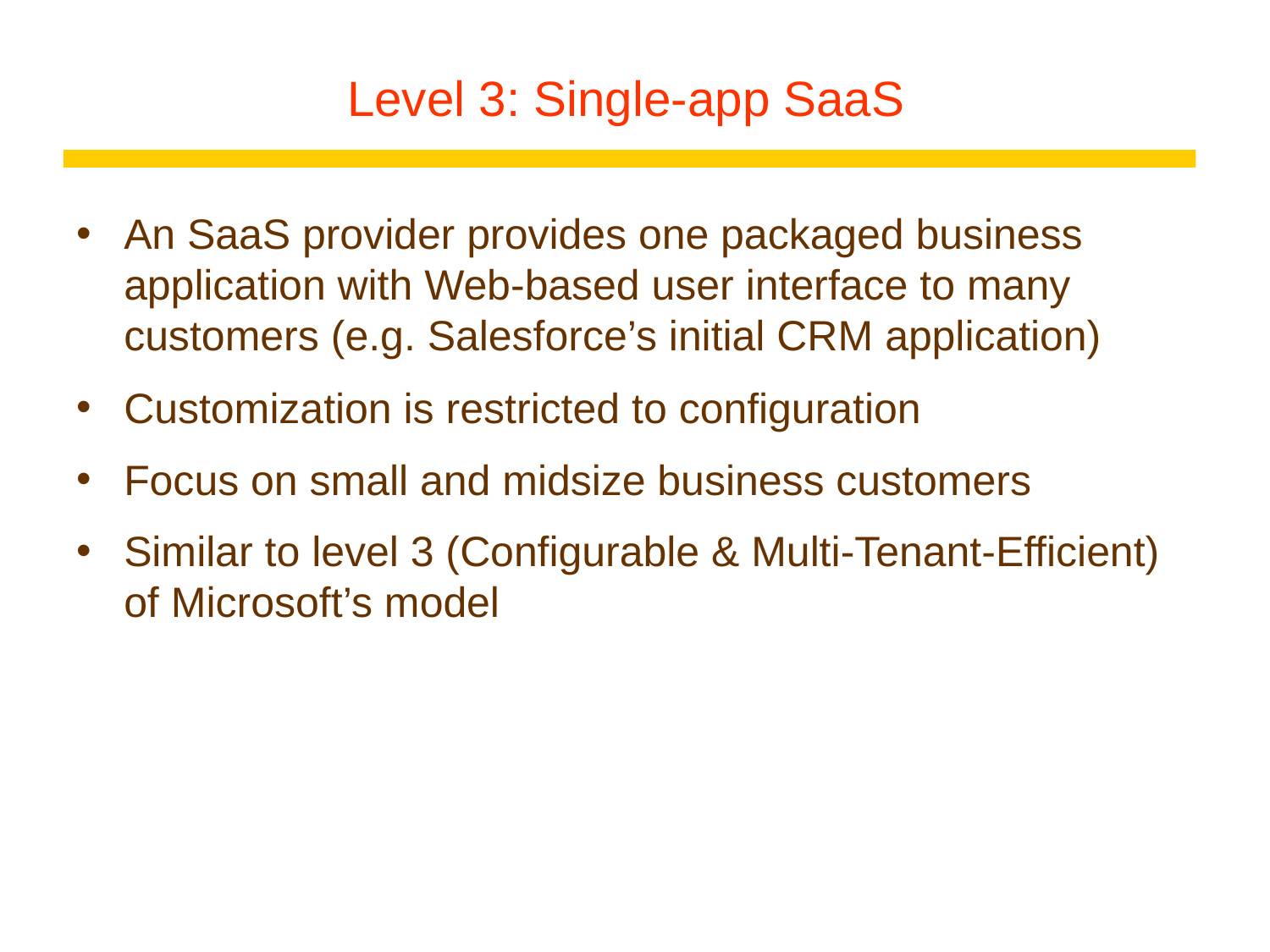

# Level 3: Single-app SaaS
An SaaS provider provides one packaged business application with Web-based user interface to many customers (e.g. Salesforce’s initial CRM application)
Customization is restricted to configuration
Focus on small and midsize business customers
Similar to level 3 (Configurable & Multi-Tenant-Efficient) of Microsoft’s model